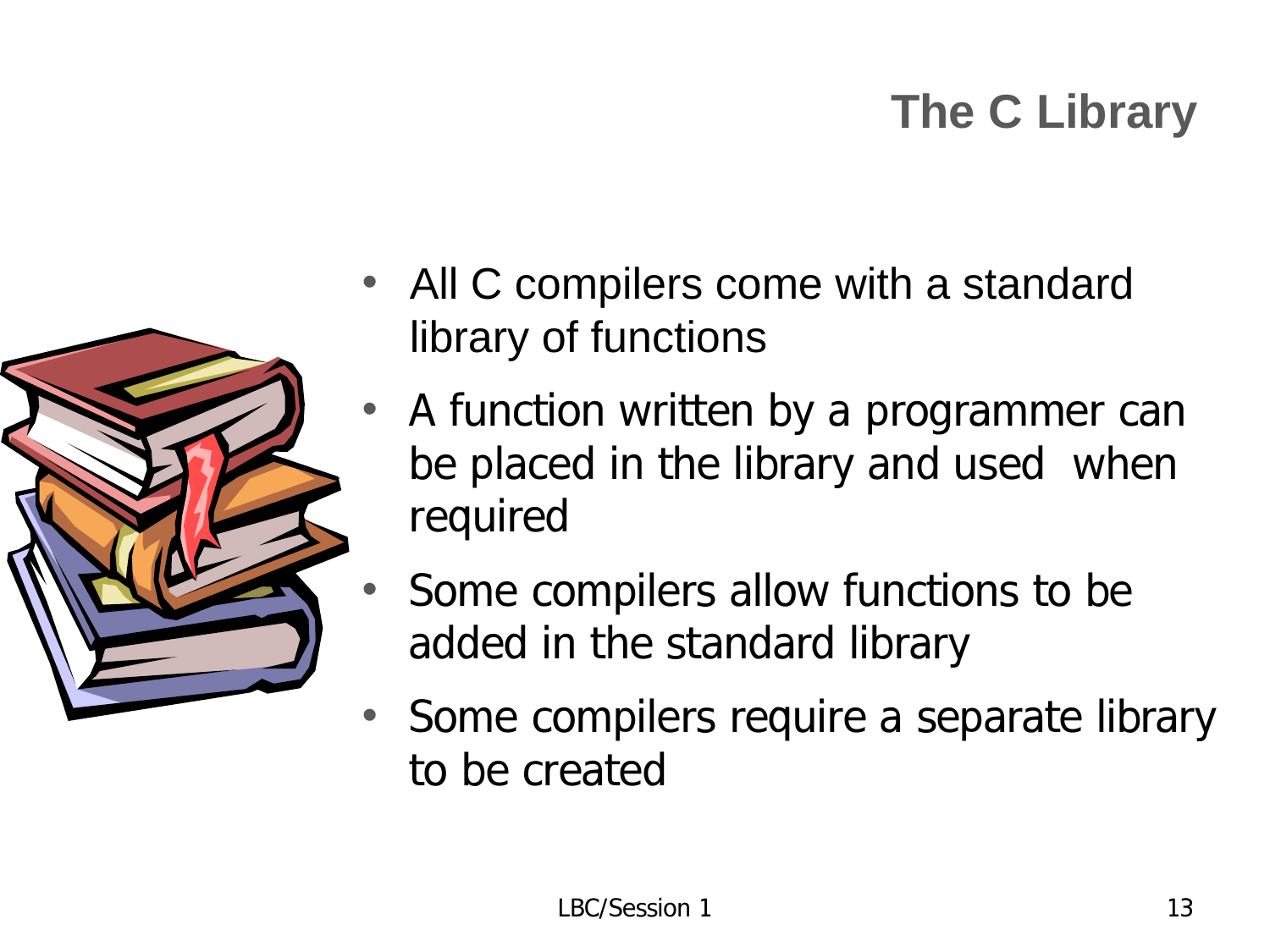

The C Library
All C compilers come with a standard library of functions
A function written by a programmer can be placed in the library and used  when required
Some compilers allow functions to be added in the standard library
Some compilers require a separate library to be created

LBC/Session 1
13